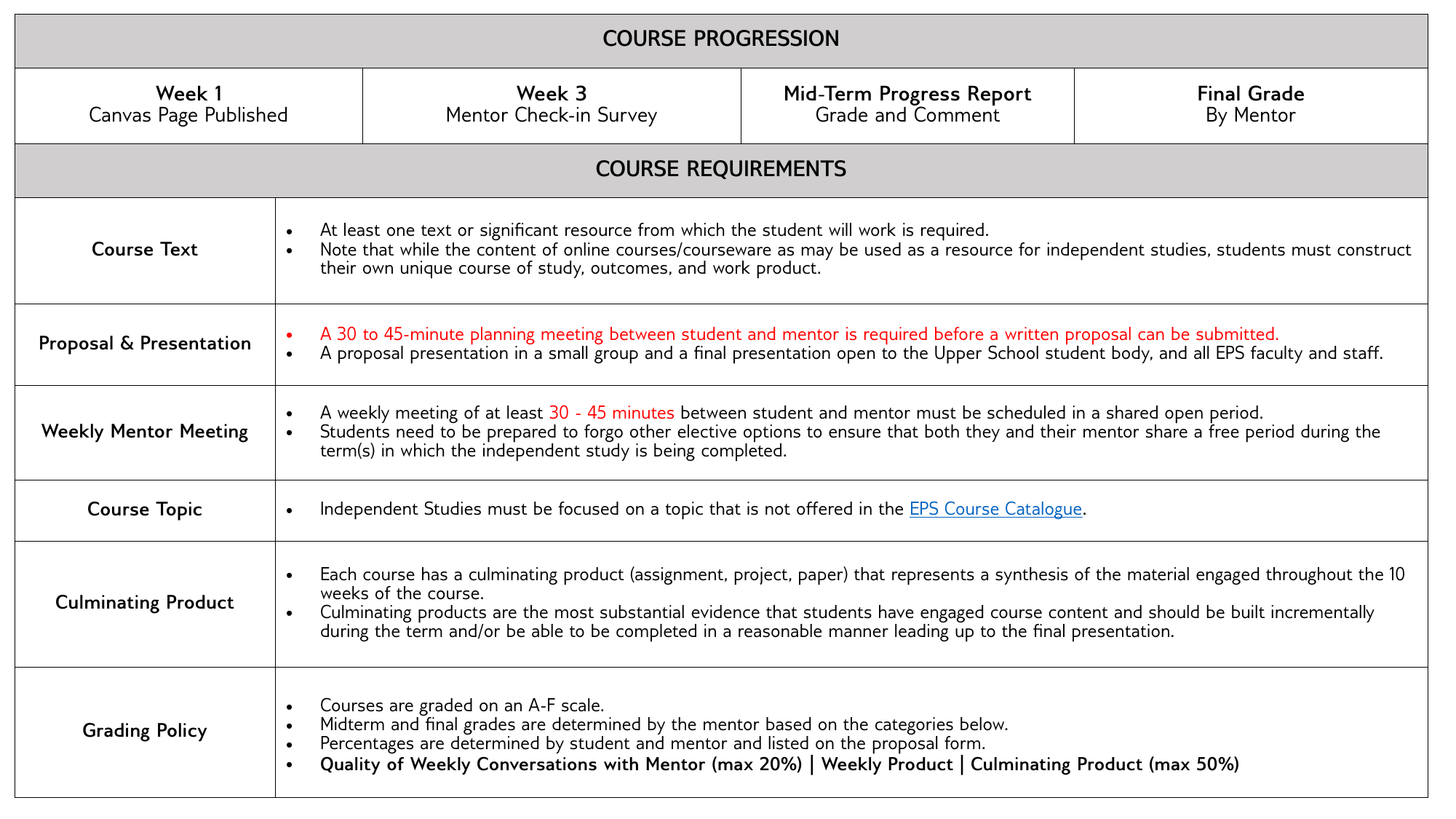

| COURSE PROGRESSION |  |  |  |  |
| --- | --- | --- | --- | --- |
| Week 1 Canvas Page Published |  | Week 3 Mentor Check-in Survey | Mid-Term Progress Report Grade and Comment | Final Grade By Mentor |
| COURSE REQUIREMENTS |  |  |  |  |
| Course Text | At least one text or significant resource from which the student will work is required. Note that while the content of online courses/courseware as may be used as a resource for independent studies, students must construct their own unique course of study, outcomes, and work product. |  |  |  |
| Proposal & Presentation | A 30 to 45-minute planning meeting between student and mentor is required before a written proposal can be submitted. A proposal presentation in a small group and a final presentation open to the Upper School student body, and all EPS faculty and staff. |  |  |  |
| Weekly Mentor Meeting | A weekly meeting of at least 30 - 45 minutes between student and mentor must be scheduled in a shared open period.  Students need to be prepared to forgo other elective options to ensure that both they and their mentor share a free period during the term(s) in which the independent study is being completed. |  |  |  |
| Course Topic | Independent Studies must be focused on a topic that is not offered in the EPS Course Catalogue. |  |  |  |
| Culminating Product | Each course has a culminating product (assignment, project, paper) that represents a synthesis of the material engaged throughout the 10 weeks of the course. Culminating products are the most substantial evidence that students have engaged course content and should be built incrementally during the term and/or be able to be completed in a reasonable manner leading up to the final presentation. |  |  |  |
| Grading Policy | Courses are graded on an A-F scale. Midterm and final grades are determined by the mentor based on the categories below. Percentages are determined by student and mentor and listed on the proposal form. Quality of Weekly Conversations with Mentor (max 20%) | Weekly Product | Culminating Product (max 50%) |  |  |  |